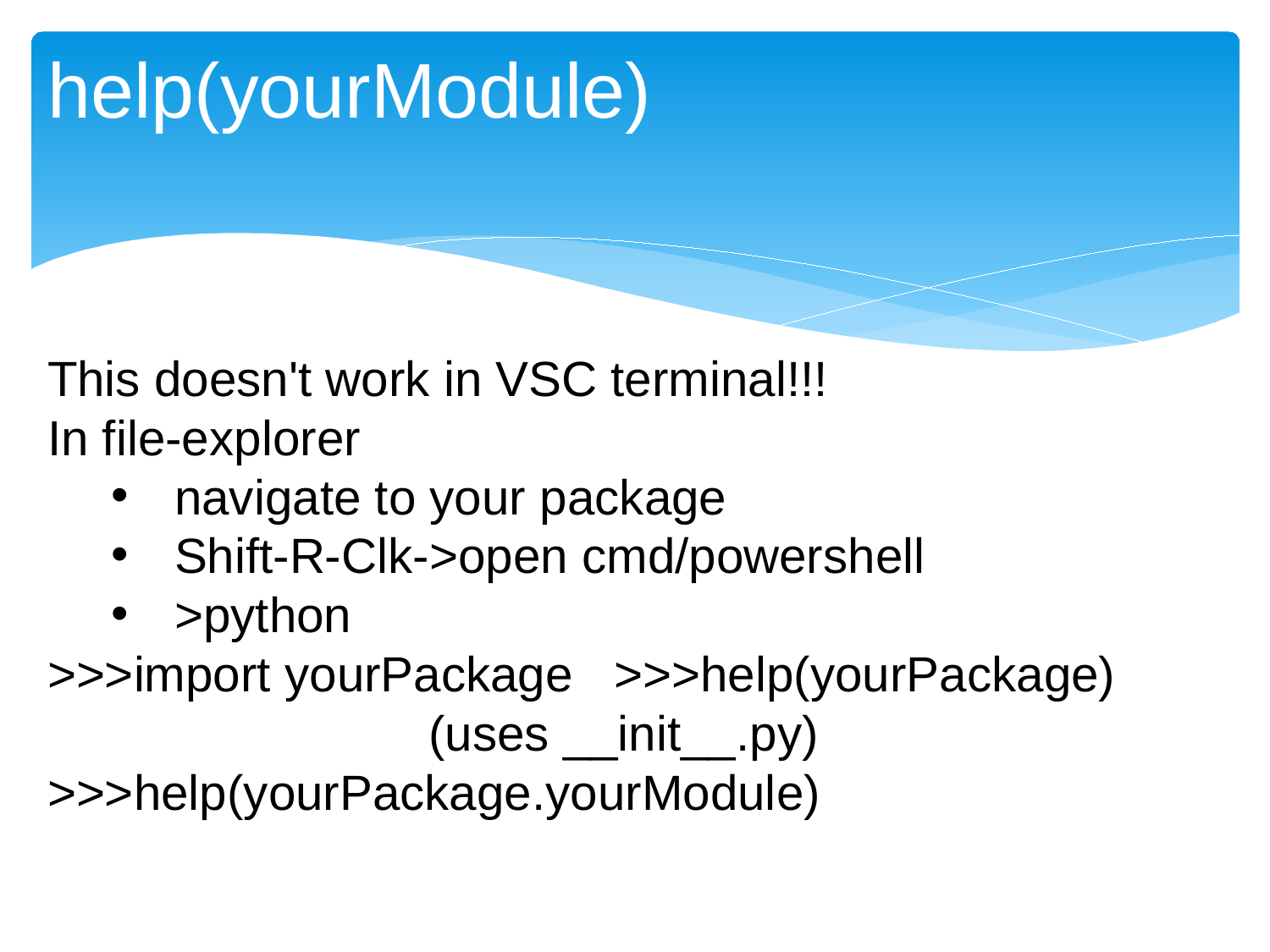

# help(yourModule)
This doesn't work in VSC terminal!!!
In file-explorer
navigate to your package
Shift-R-Clk->open cmd/powershell
>python
>>>import yourPackage   >>>help(yourPackage) 			(uses __init__.py)
>>>help(yourPackage.yourModule)